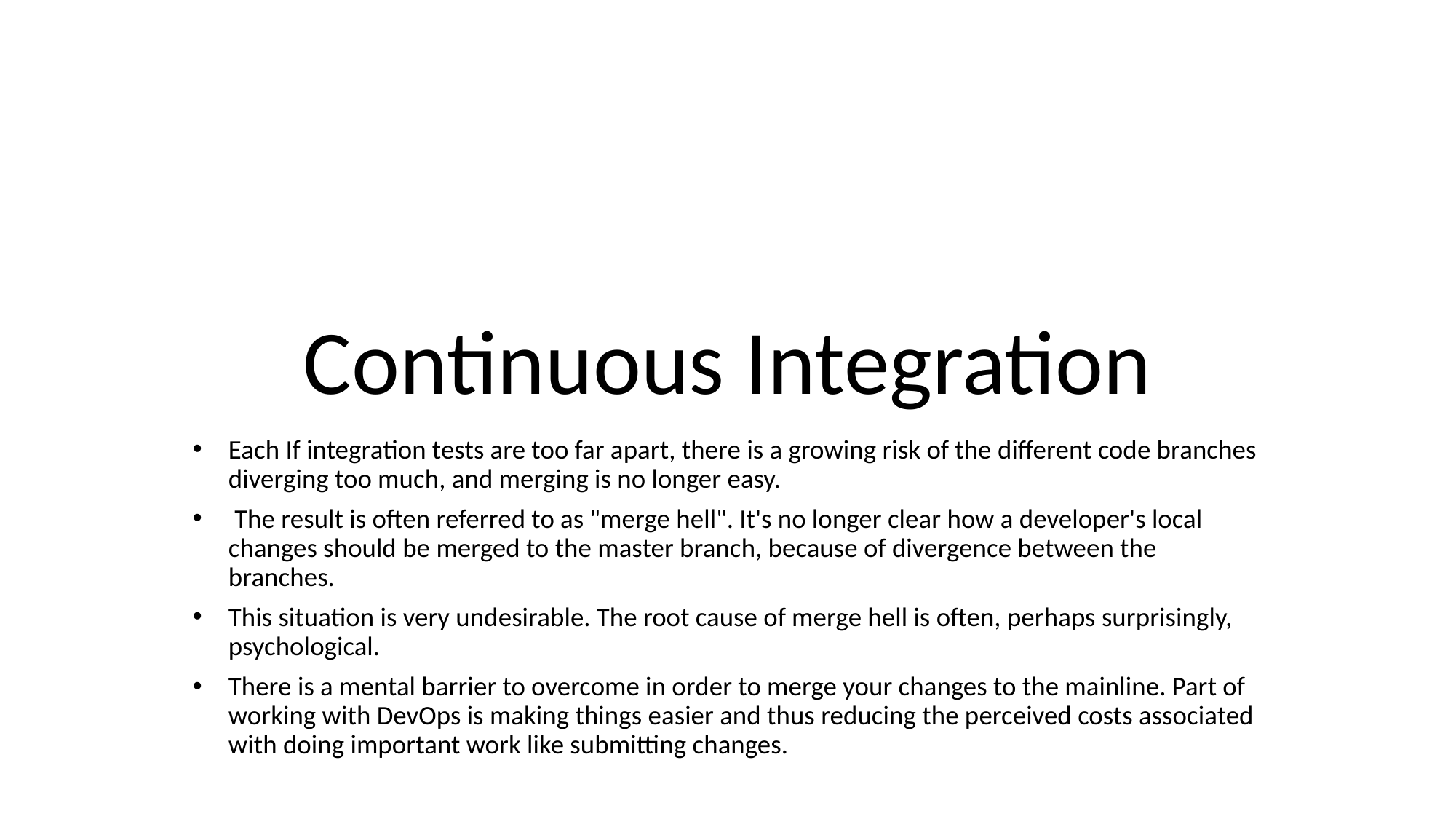

# Continuous Integration
Each If integration tests are too far apart, there is a growing risk of the different code branches diverging too much, and merging is no longer easy.
 The result is often referred to as "merge hell". It's no longer clear how a developer's local changes should be merged to the master branch, because of divergence between the branches.
This situation is very undesirable. The root cause of merge hell is often, perhaps surprisingly, psychological.
There is a mental barrier to overcome in order to merge your changes to the mainline. Part of working with DevOps is making things easier and thus reducing the perceived costs associated with doing important work like submitting changes.